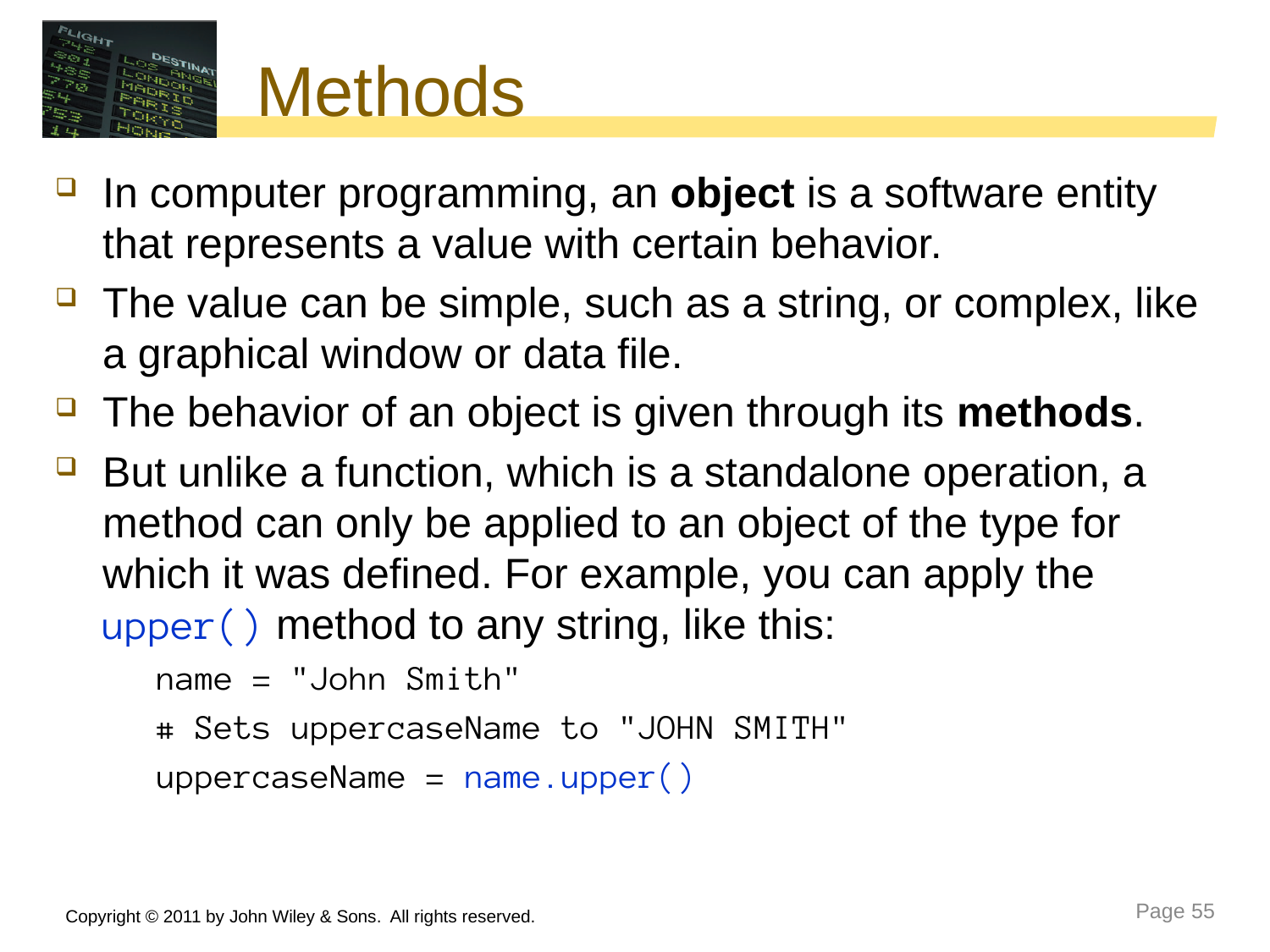

# Methods
In computer programming, an object is a software entity that represents a value with certain behavior.
The value can be simple, such as a string, or complex, like a graphical window or data file.
The behavior of an object is given through its methods.
But unlike a function, which is a standalone operation, a method can only be applied to an object of the type for which it was defined. For example, you can apply the upper() method to any string, like this:
  name = "John Smith"
  # Sets uppercaseName to "JOHN SMITH"
  uppercaseName = name.upper()

Copyright © 2011 by John Wiley & Sons.  All rights reserved.
Page 55